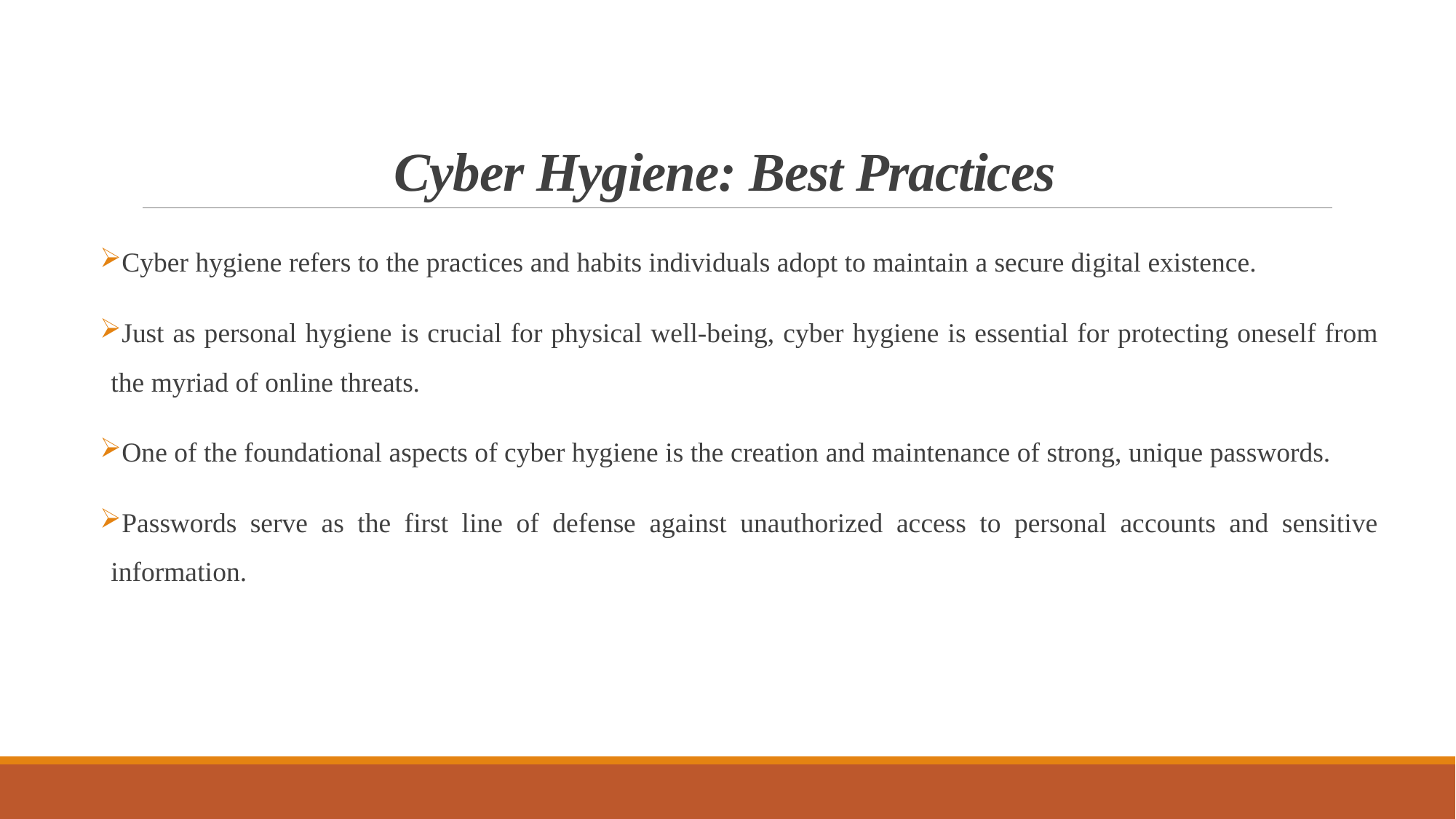

# Cyber Hygiene: Best Practices
Cyber hygiene refers to the practices and habits individuals adopt to maintain a secure digital existence.
Just as personal hygiene is crucial for physical well-being, cyber hygiene is essential for protecting oneself from the myriad of online threats.
One of the foundational aspects of cyber hygiene is the creation and maintenance of strong, unique passwords.
Passwords serve as the first line of defense against unauthorized access to personal accounts and sensitive information.